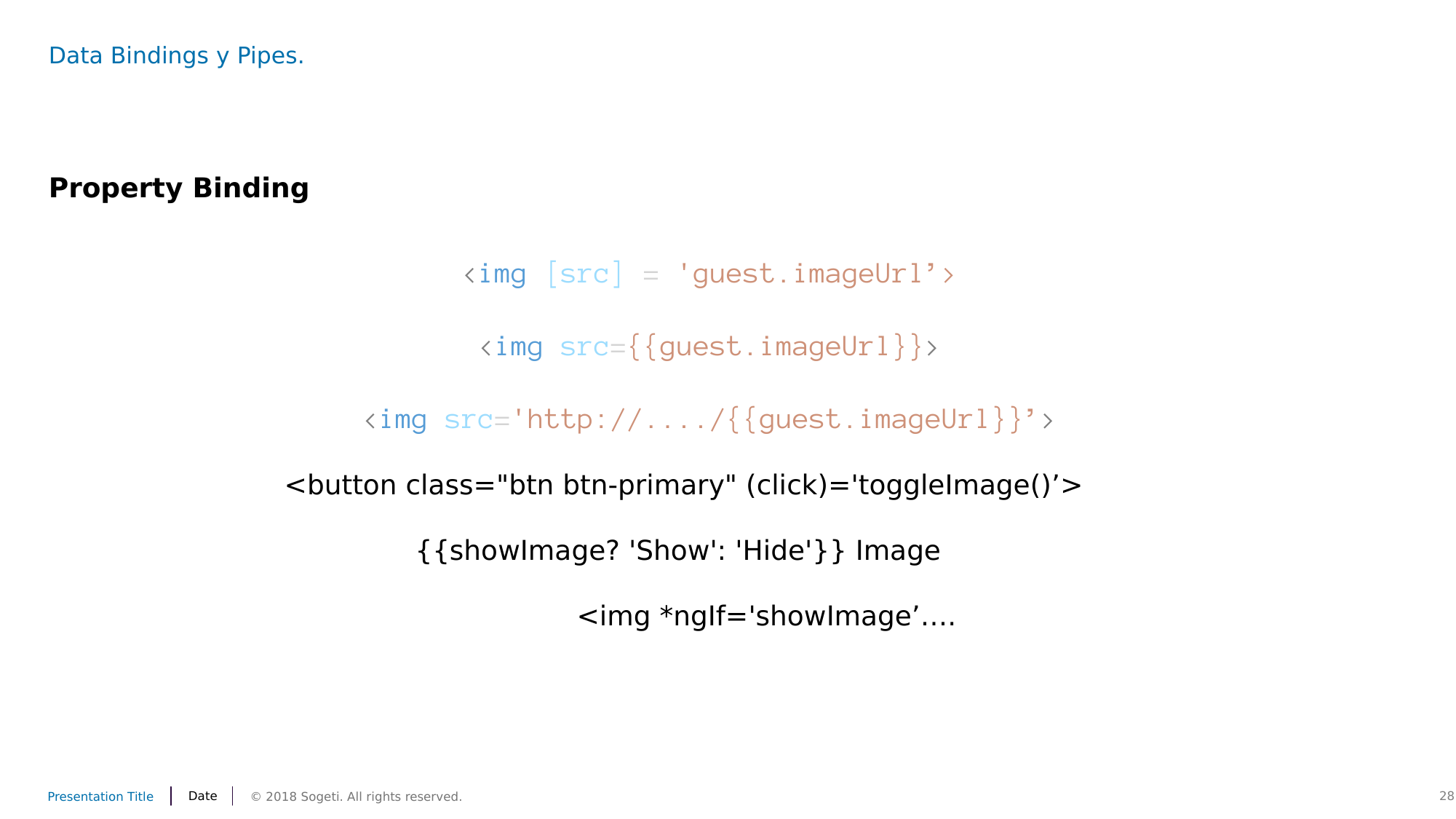

# Data Bindings y Pipes.
Property Binding
<img [src] = 'guest.imageUrl’>

<img src={{guest.imageUrl}}>

<img src='http://..../{{guest.imageUrl}}’>

    <button class="btn btn-primary" (click)='toggleImage()’>

                   {{showImage? 'Show': 'Hide'}} Image

			<img *ngIf='showImage’….